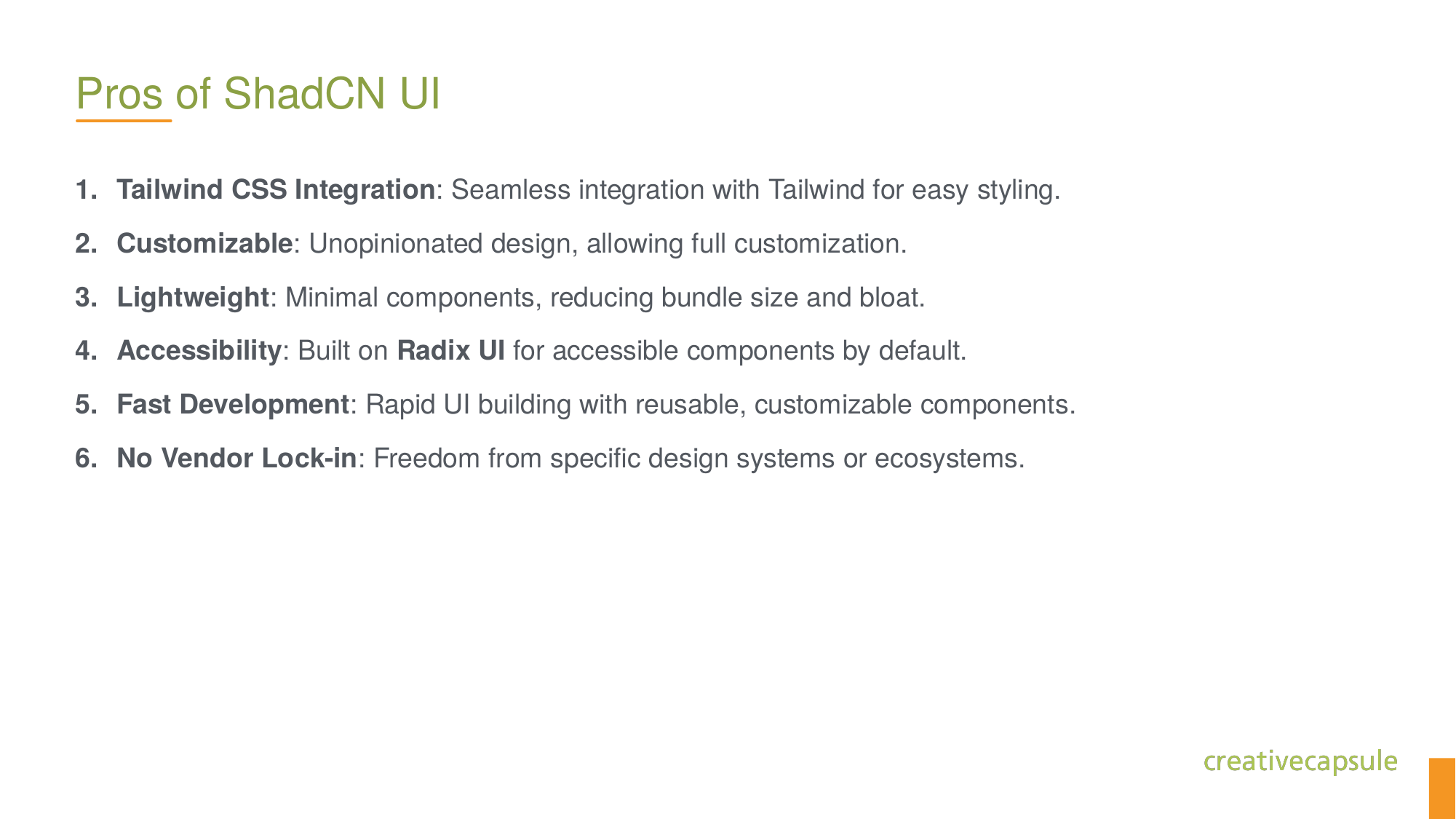

# Pros of ShadCN UI
Tailwind CSS Integration: Seamless integration with Tailwind for easy styling.
Customizable: Unopinionated design, allowing full customization.
Lightweight: Minimal components, reducing bundle size and bloat.
Accessibility: Built on Radix UI for accessible components by default.
Fast Development: Rapid UI building with reusable, customizable components.
No Vendor Lock-in: Freedom from specific design systems or ecosystems.